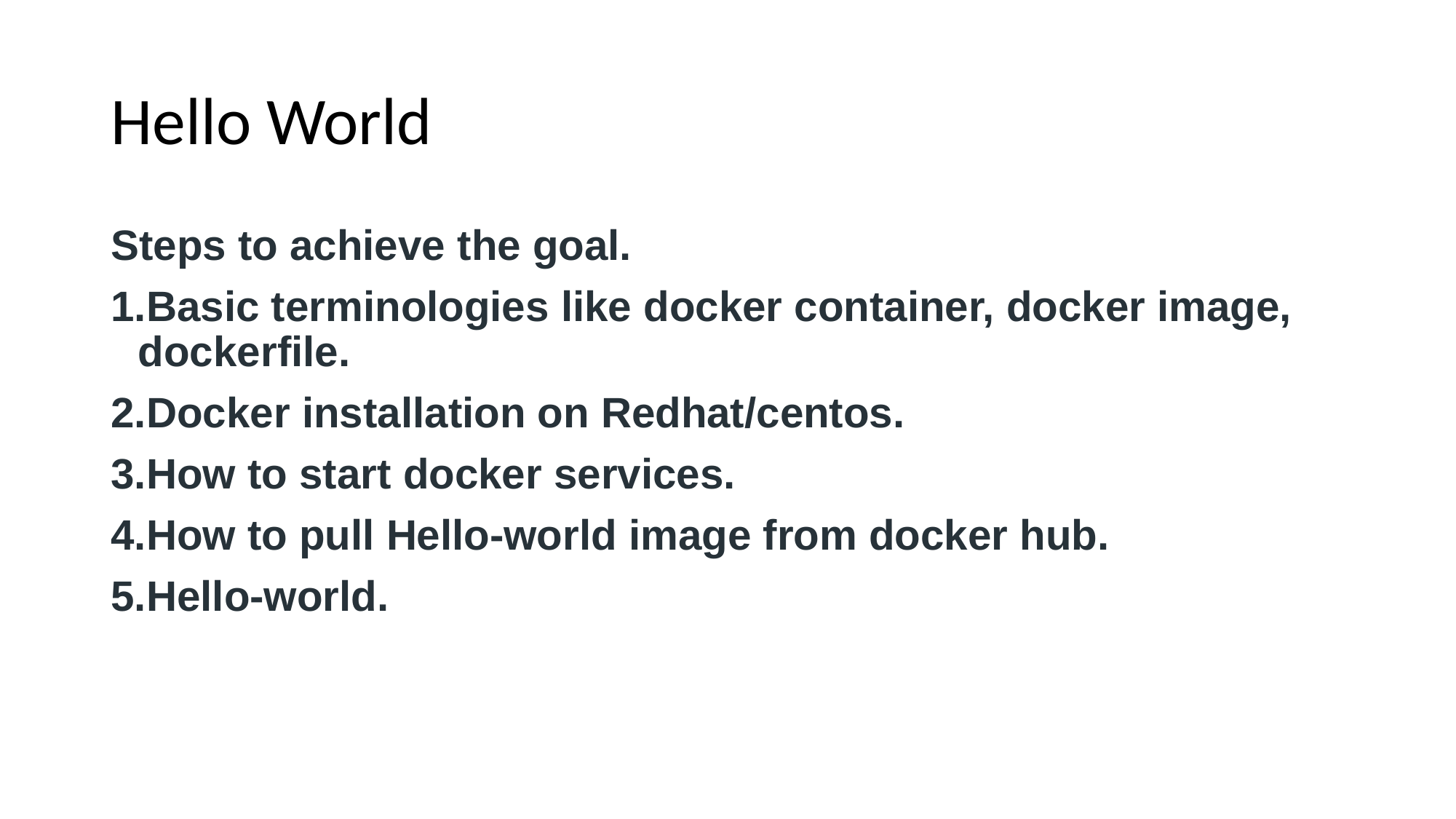

# Hello World
Steps to achieve the goal.
Basic terminologies like docker container, docker image, dockerfile.
Docker installation on Redhat/centos.
How to start docker services.
How to pull Hello-world image from docker hub.
Hello-world.